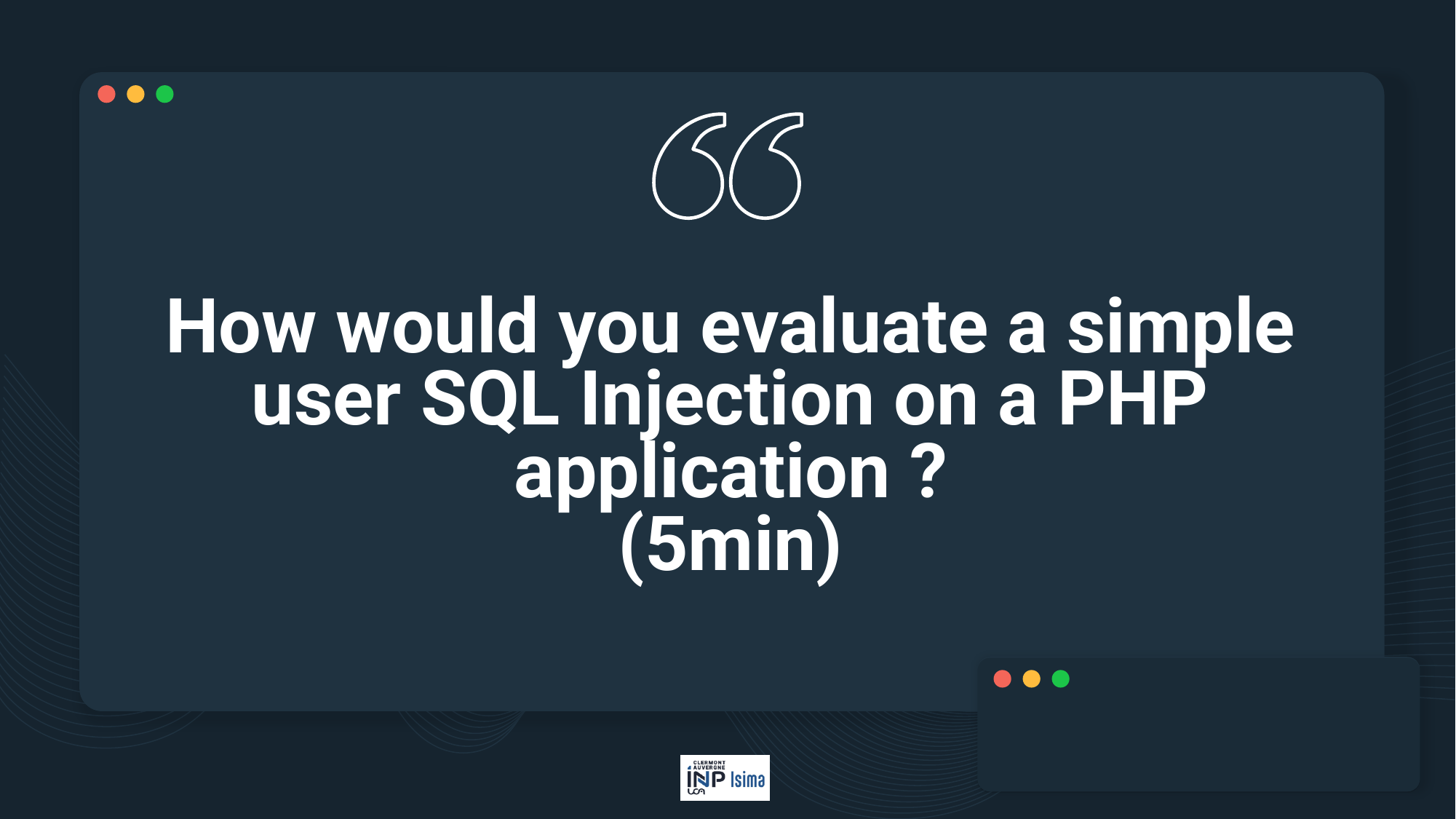

# How would you evaluate a simple user SQL Injection on a PHP application ? (5min)